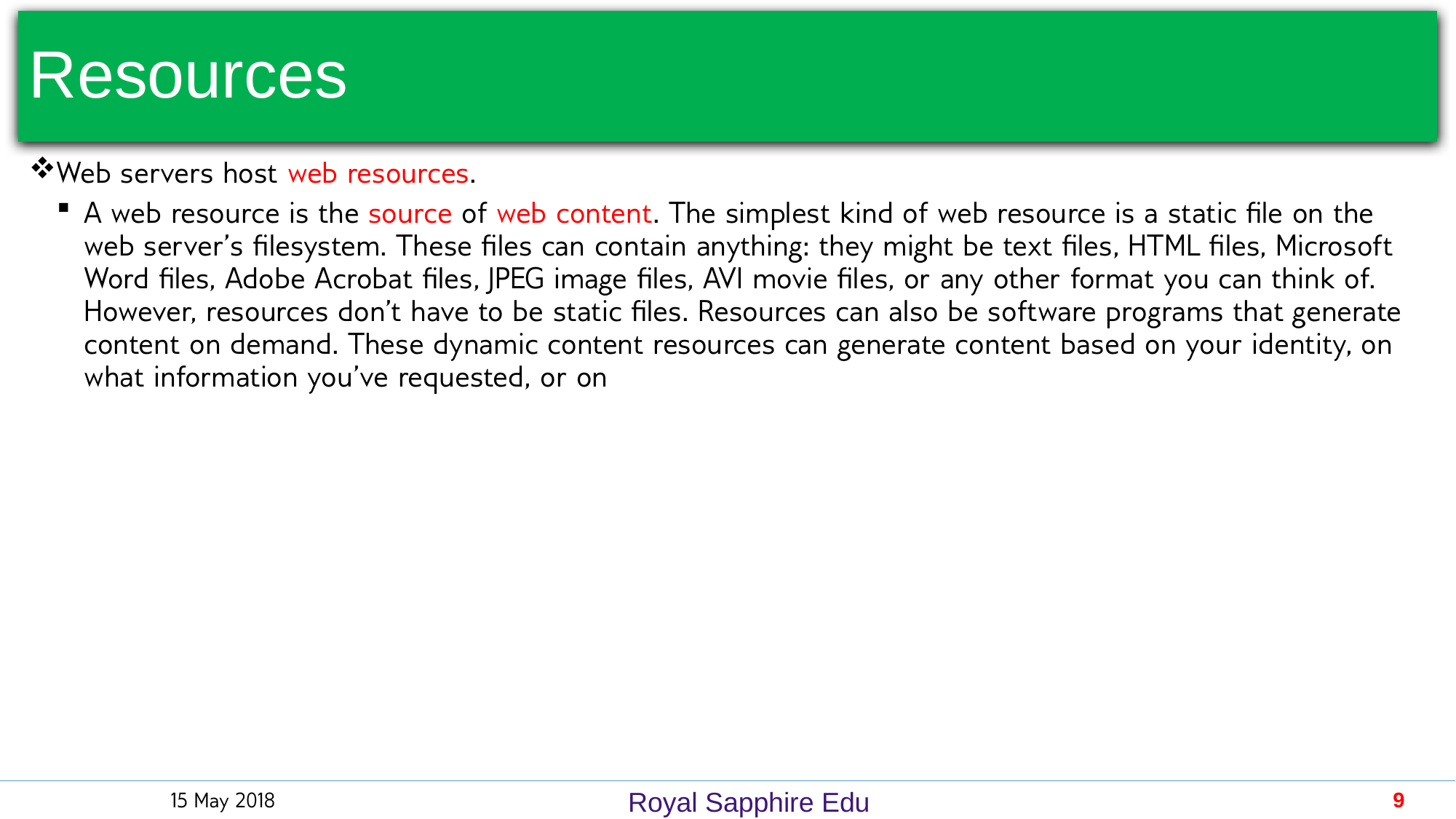

# Resources
Web servers host web resources.
A web resource is the source of web content. The simplest kind of web resource is a static file on the web server’s filesystem. These files can contain anything: they might be text files, HTML files, Microsoft Word files, Adobe Acrobat files, JPEG image files, AVI movie files, or any other format you can think of. However, resources don’t have to be static files. Resources can also be software programs that generate content on demand. These dynamic content resources can generate content based on your identity, on what information you’ve requested, or on
15 May 2018
9